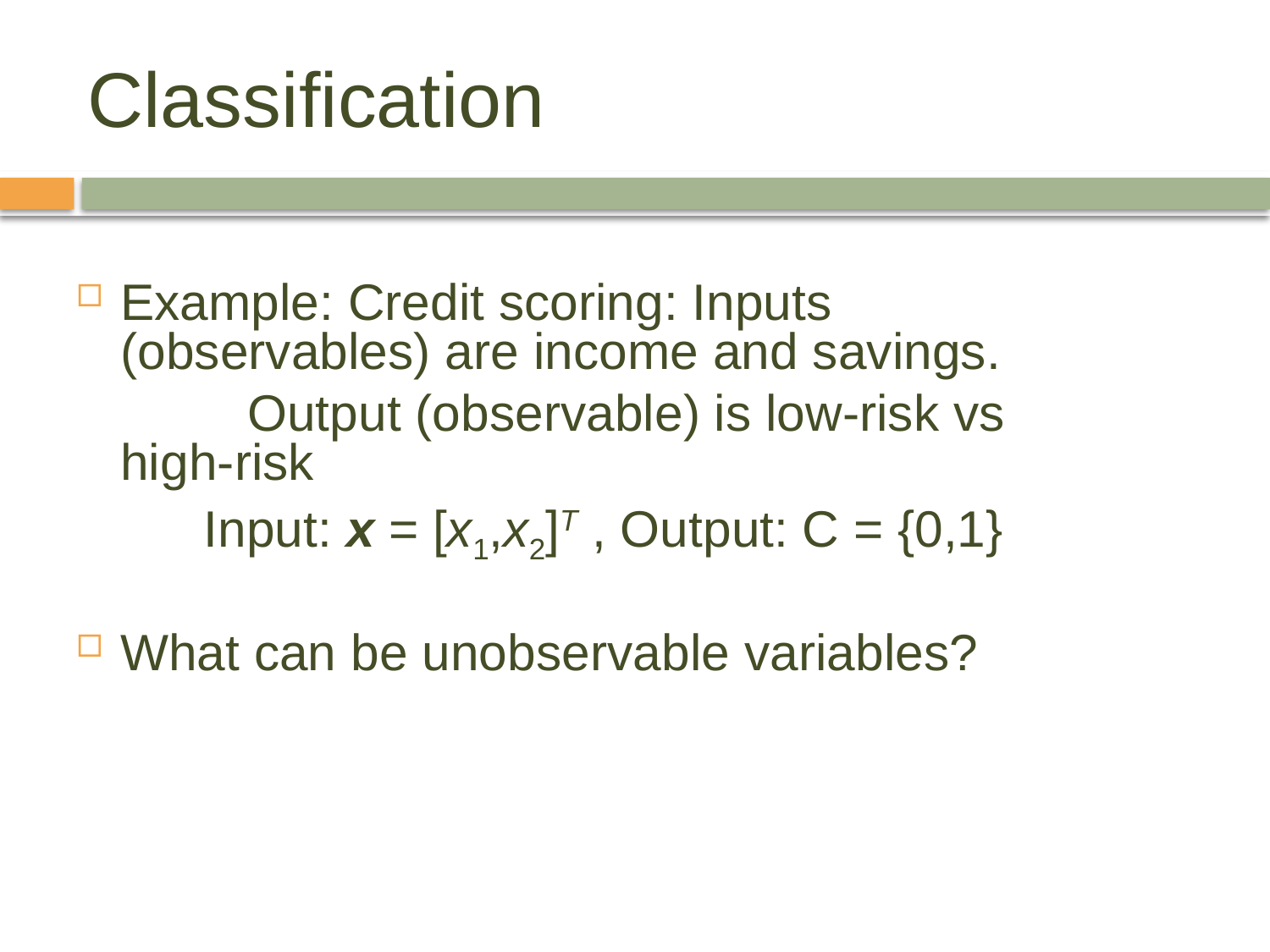

# Classification
Example: Credit scoring: Inputs (observables) are income and savings.
		Output (observable) is low-risk vs high-risk
         Input: x = [x1,x2]T , Output: C = {0,1}

What can be unobservable variables?

8